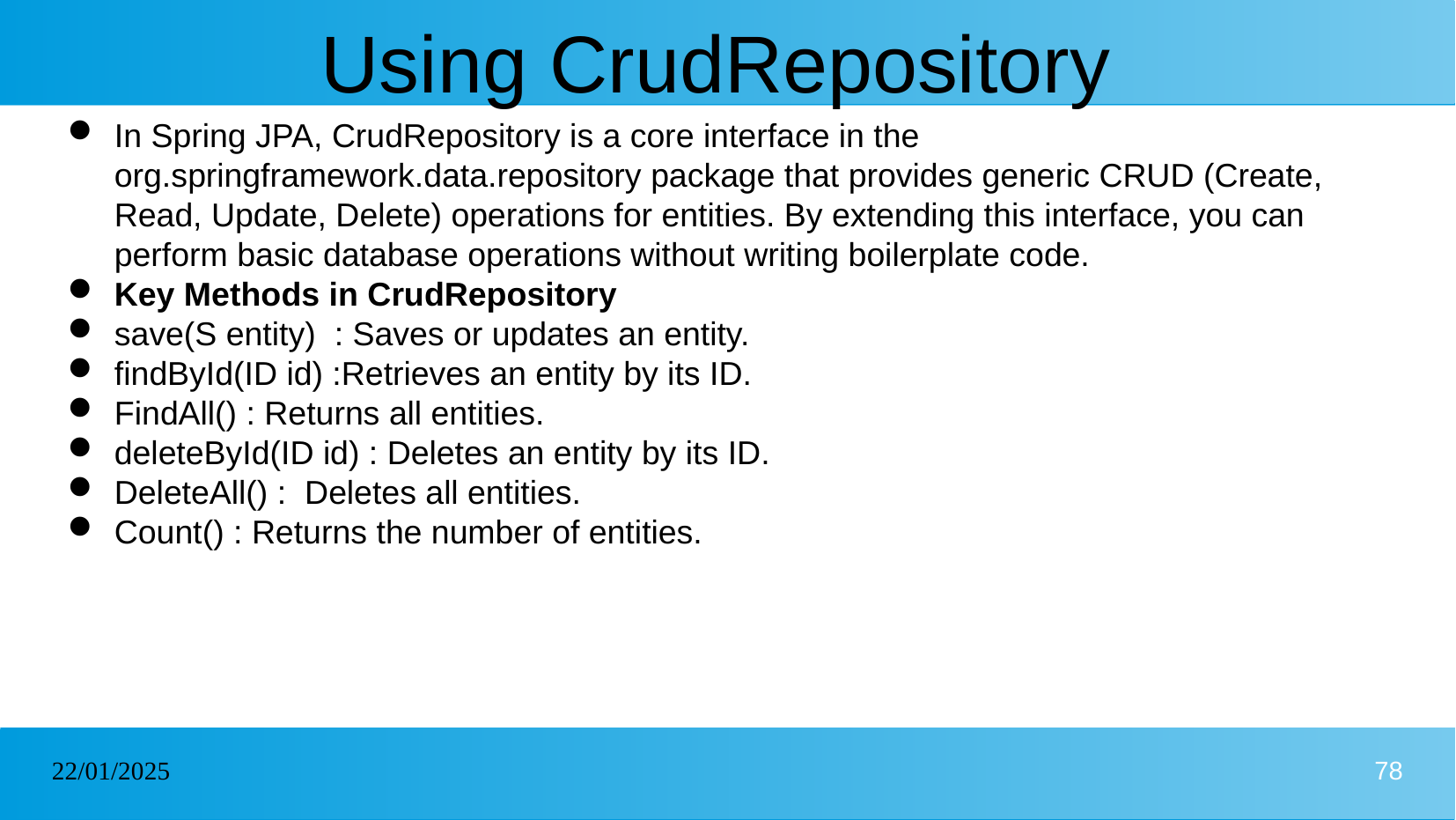

# Using CrudRepository
In Spring JPA, CrudRepository is a core interface in the org.springframework.data.repository package that provides generic CRUD (Create, Read, Update, Delete) operations for entities. By extending this interface, you can perform basic database operations without writing boilerplate code.
Key Methods in CrudRepository
save(S entity)  : Saves or updates an entity.
findById(ID id) :Retrieves an entity by its ID.
FindAll() : Returns all entities.
deleteById(ID id) : Deletes an entity by its ID.
DeleteAll() :  Deletes all entities.
Count() : Returns the number of entities.
22/01/2025
78